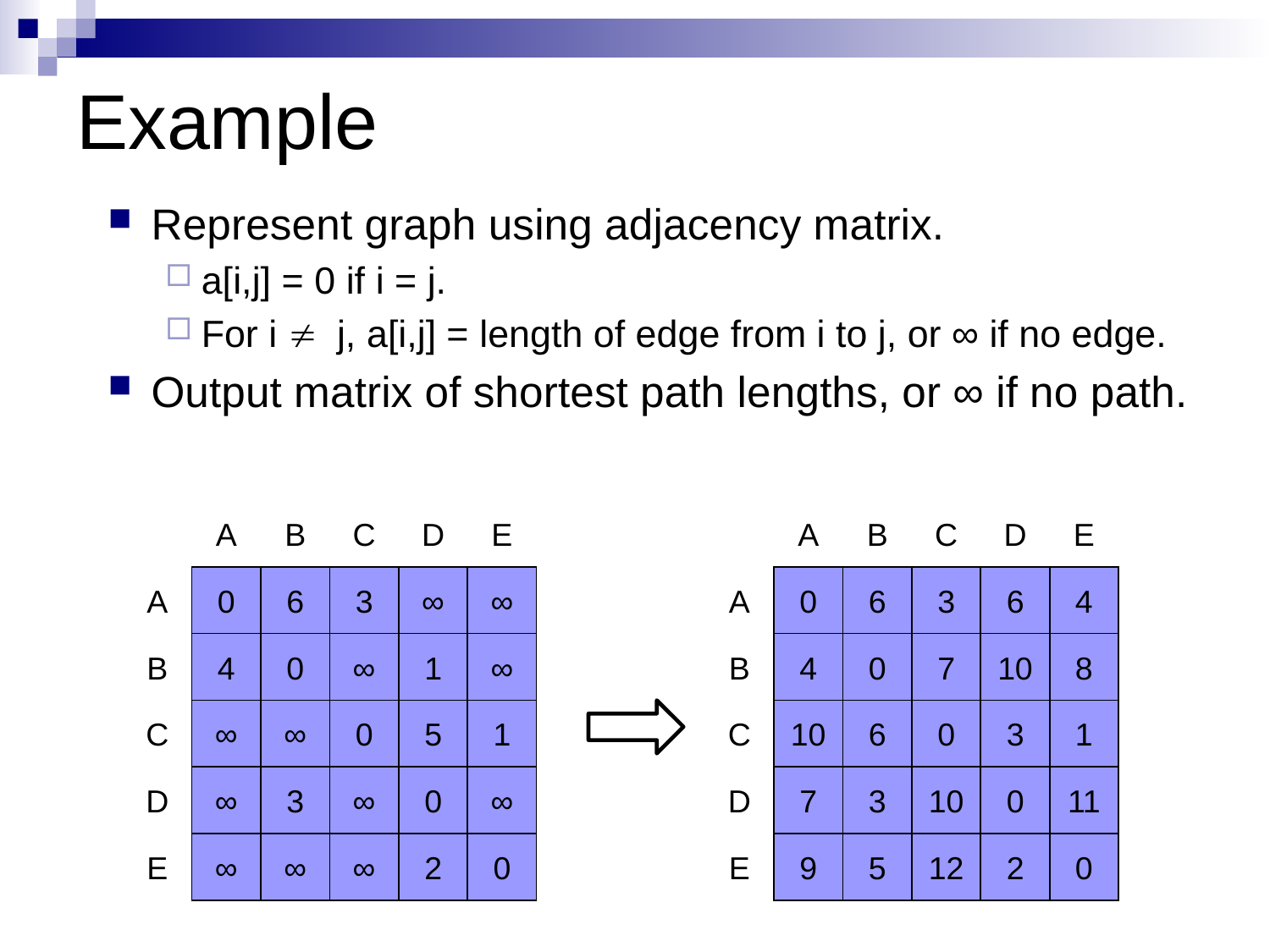

# Example
Represent graph using adjacency matrix.
a[i,j] = 0 if i = j.
For i ≠ j, a[i,j] = length of edge from i to j, or ∞ if no edge.
Output matrix of shortest path lengths, or ∞ if no path.

A
B
C
D
E
A
0
6
3
∞
∞
B
4
0
∞
1
∞
C
∞
∞
0
5
1
D
∞
3
∞
0
∞
E
∞
∞
∞
2
0

A
B
C
D
E
A
0
6
3
6
4
B
4
0
7
10
8
C
10
6
0
3
1
D
7
3
10
0
11
E
9
5
12
2
0